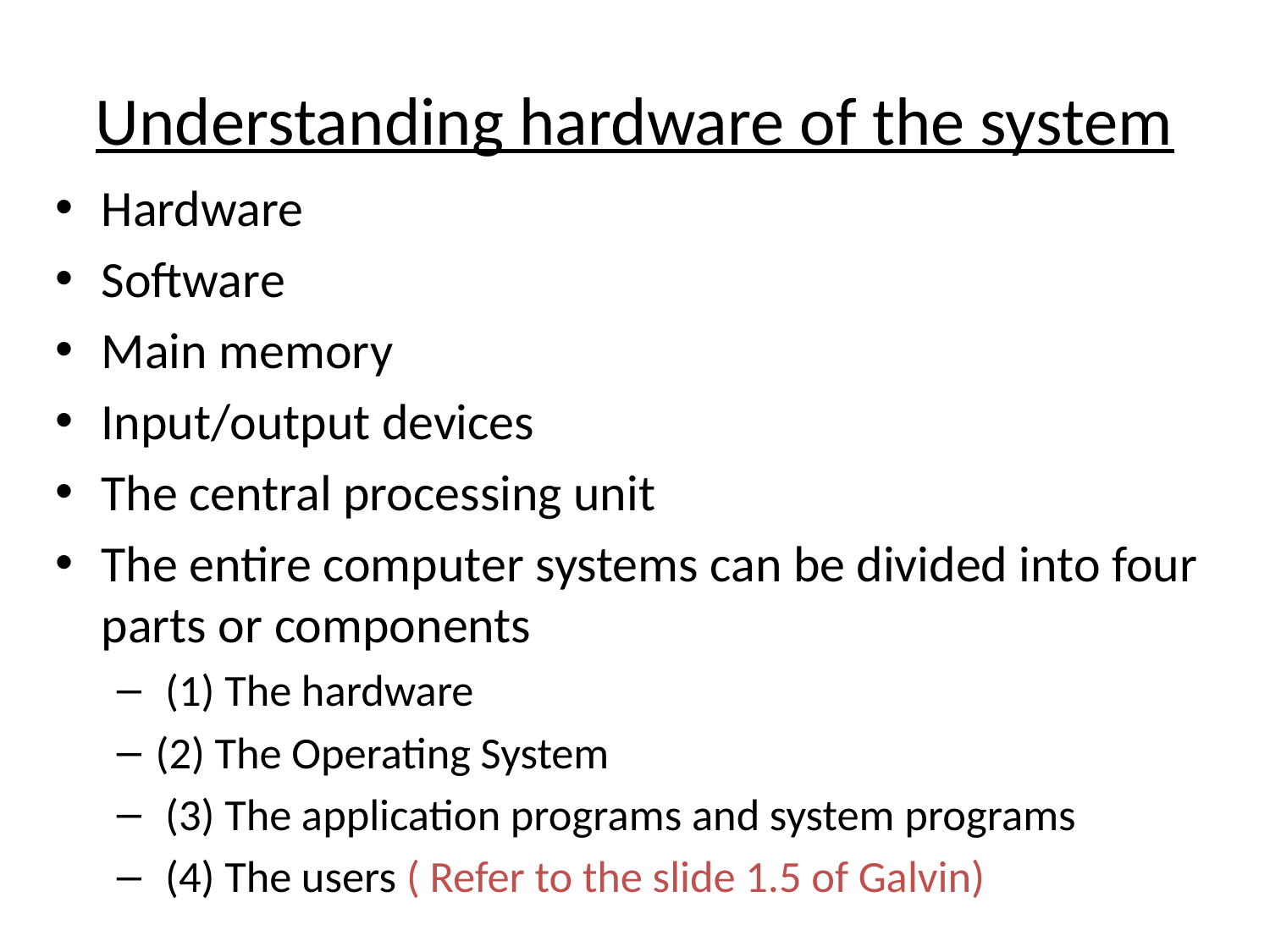

# Understanding hardware of the system
Hardware
Software
Main memory
Input/output devices
The central processing unit
The entire computer systems can be divided into four parts or components
 (1) The hardware
(2) The Operating System
 (3) The application programs and system programs
 (4) The users ( Refer to the slide 1.5 of Galvin)